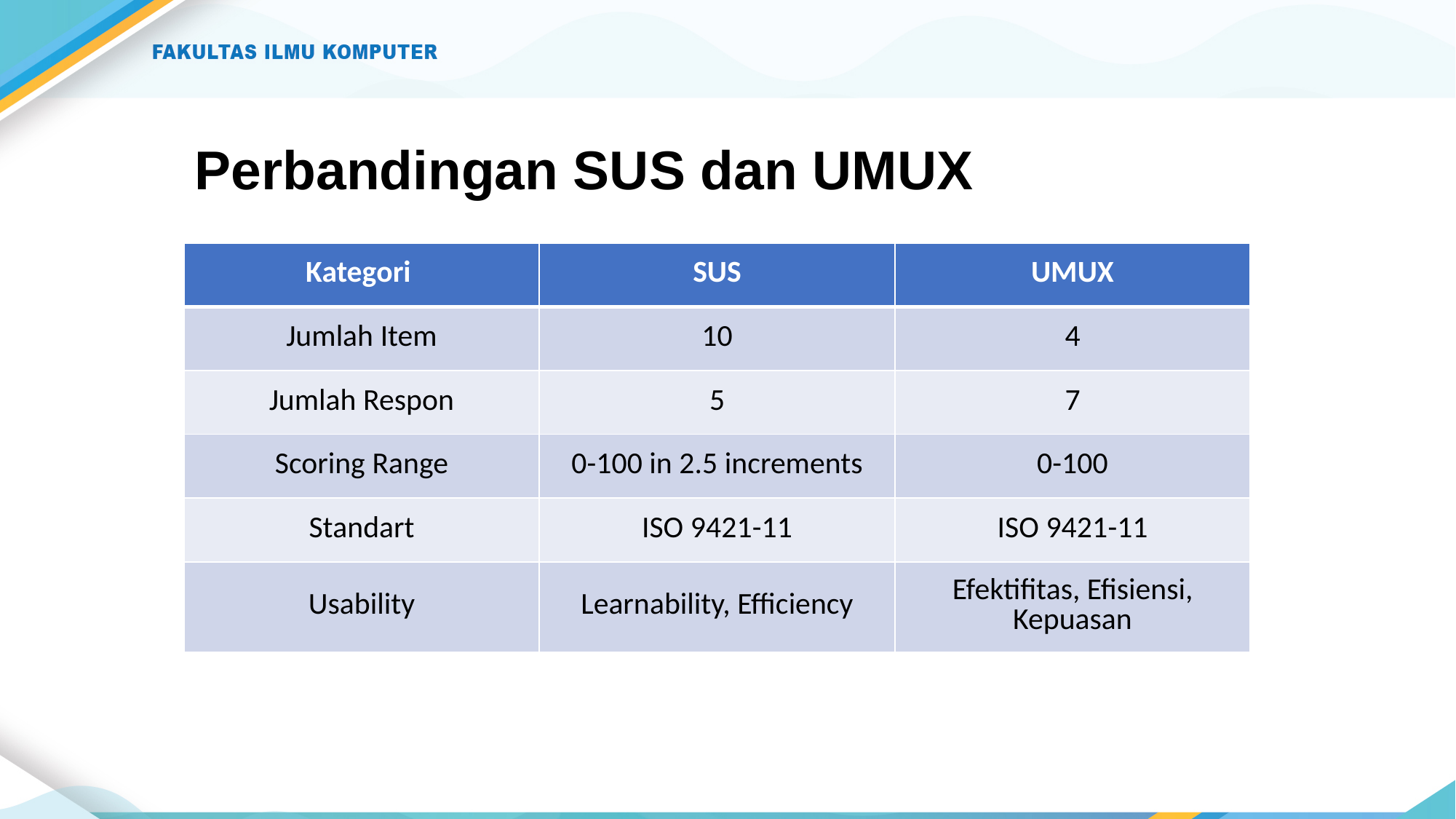

# Perbandingan SUS dan UMUX
| Kategori | SUS | UMUX |
| --- | --- | --- |
| Jumlah Item | 10 | 4 |
| Jumlah Respon | 5 | 7 |
| Scoring Range | 0-100 in 2.5 increments | 0-100 |
| Standart | ISO 9421-11 | ISO 9421-11 |
| Usability | Learnability, Efficiency | Efektifitas, Efisiensi, Kepuasan |